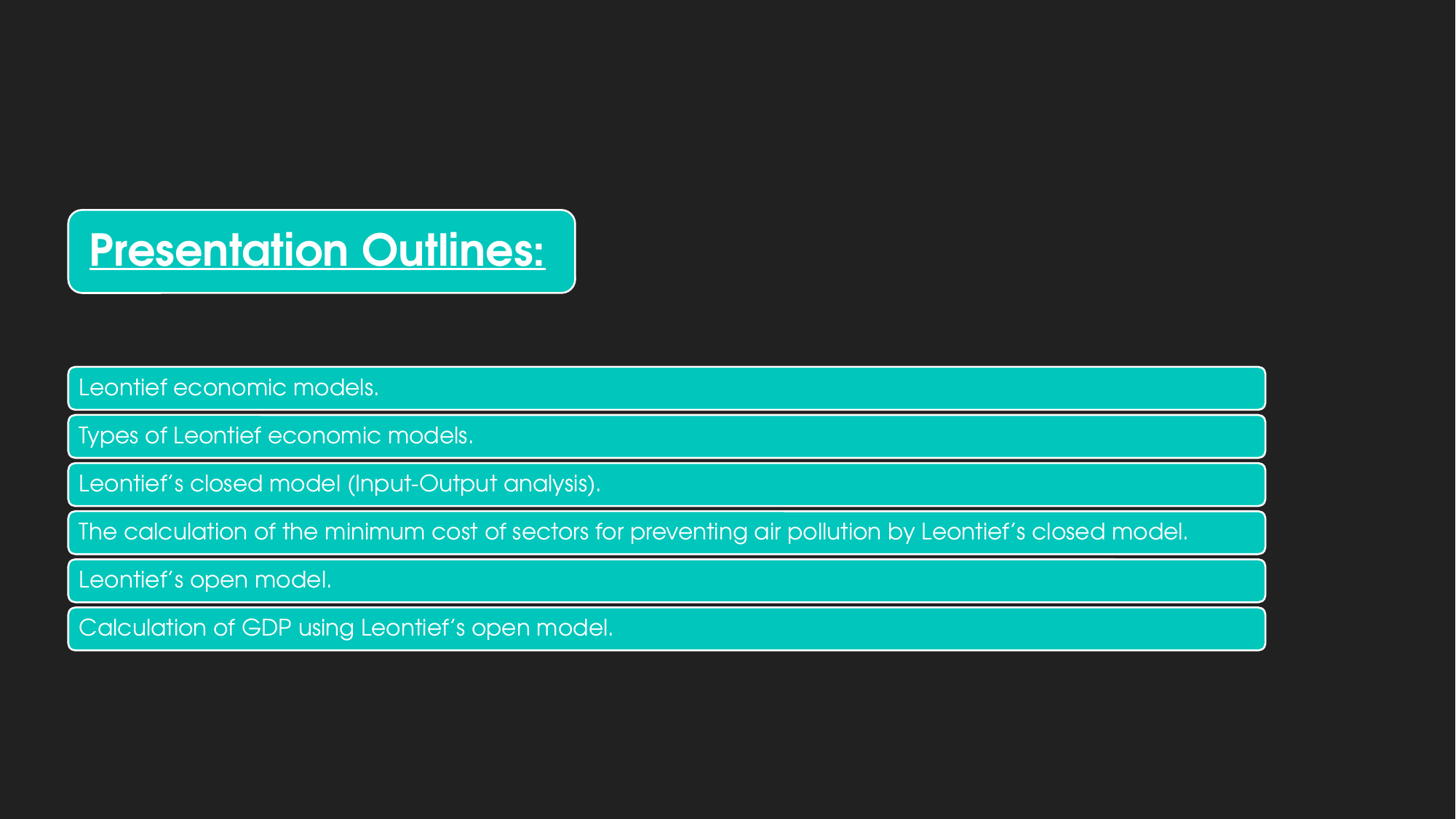

Presentation Outlines:
Leontief economic models.
Types of Leontief economic models.
Leontief’s closed model (Input-Output analysis).
The calculation of the minimum cost of sectors for preventing air pollution by Leontief’s closed model.
Leontief’s open model.
Calculation of GDP using Leontief’s open model.